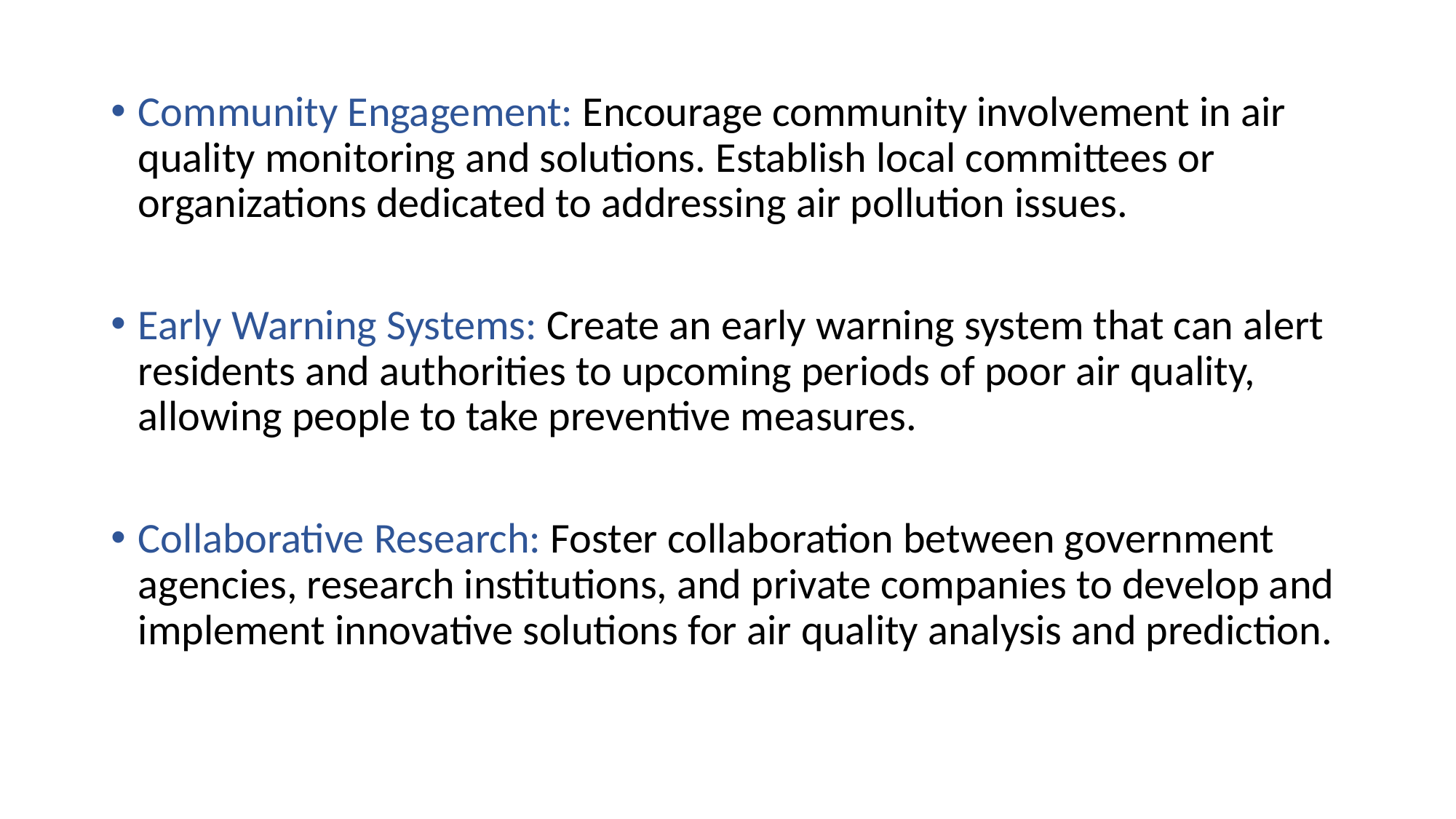

#
Community Engagement: Encourage community involvement in air quality monitoring and solutions. Establish local committees or organizations dedicated to addressing air pollution issues.

Early Warning Systems: Create an early warning system that can alert residents and authorities to upcoming periods of poor air quality, allowing people to take preventive measures.

Collaborative Research: Foster collaboration between government agencies, research institutions, and private companies to develop and implement innovative solutions for air quality analysis and prediction.